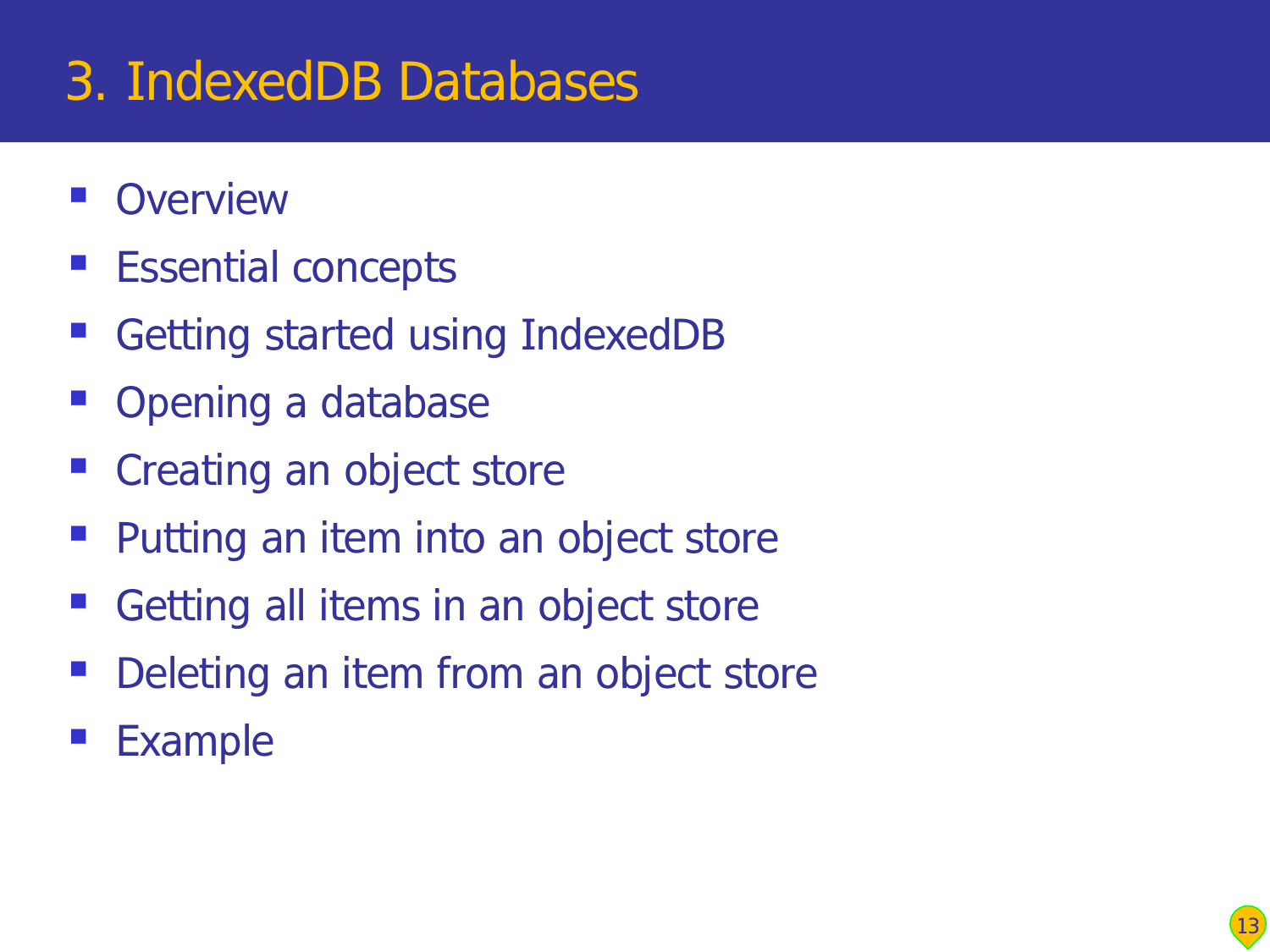

# 3. IndexedDB Databases
Overview
Essential concepts
Getting started using IndexedDB
Opening a database
Creating an object store
Putting an item into an object store
Getting all items in an object store
Deleting an item from an object store
Example
13